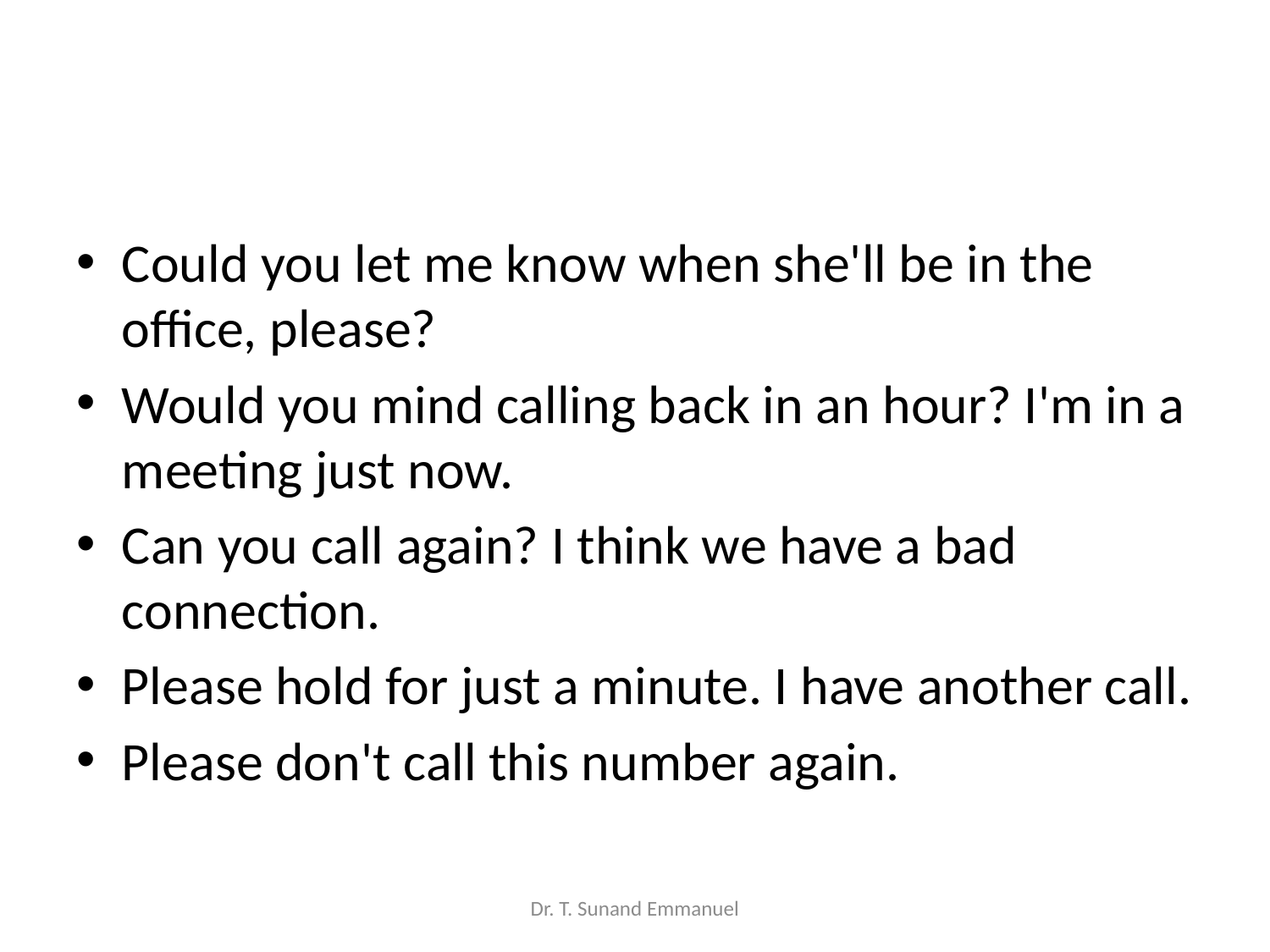

#
Could you let me know when she'll be in the office, please?
Would you mind calling back in an hour? I'm in a meeting just now.
Can you call again? I think we have a bad connection.
Please hold for just a minute. I have another call.
Please don't call this number again.

Dr. T. Sunand Emmanuel